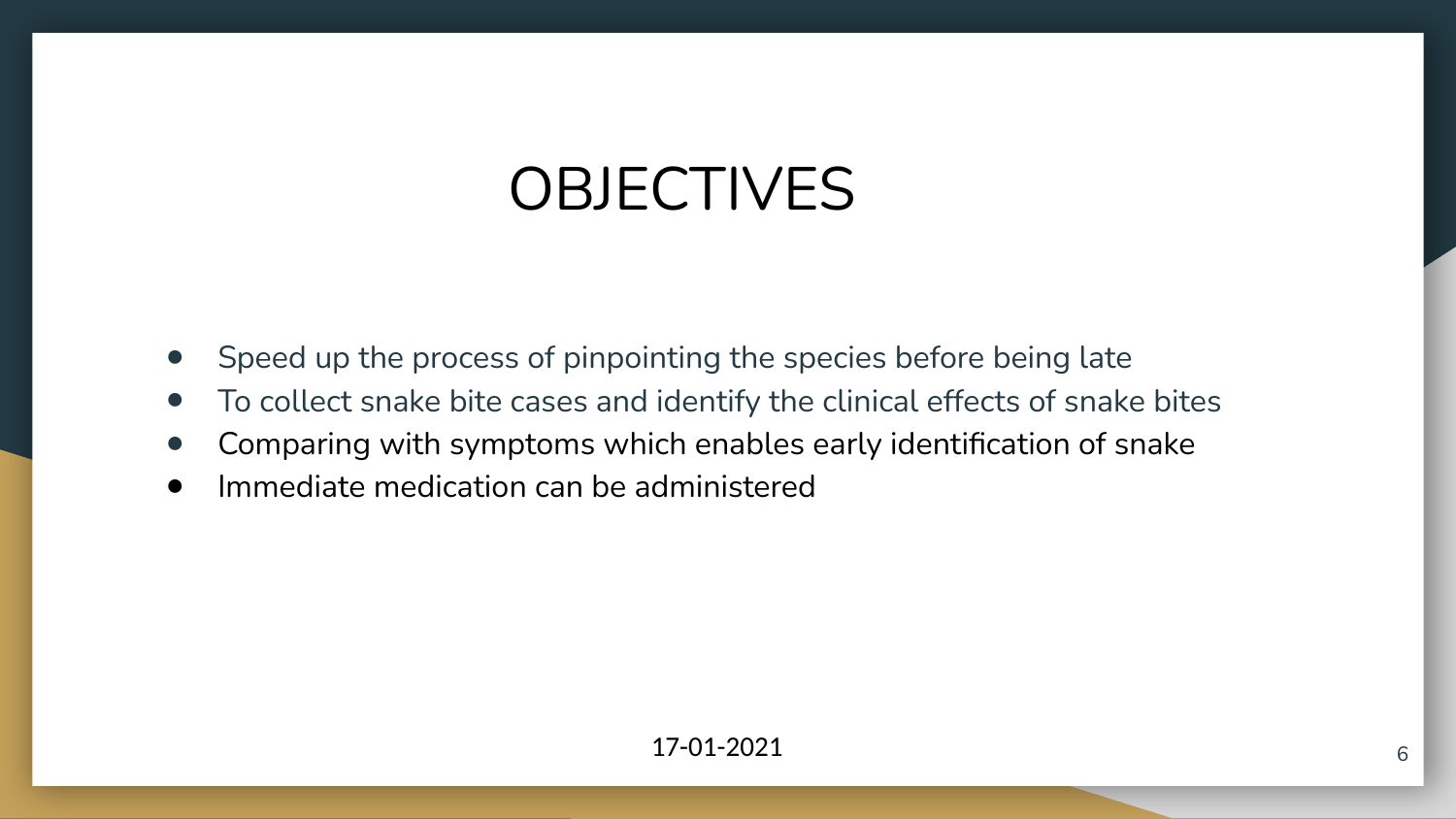

# OBJECTIVES
Speed up the process of pinpointing the species before being late
To collect snake bite cases and identify the clinical effects of snake bites
Comparing with symptoms which enables early identification of snake
Immediate medication can be administered

17-01-2021
6